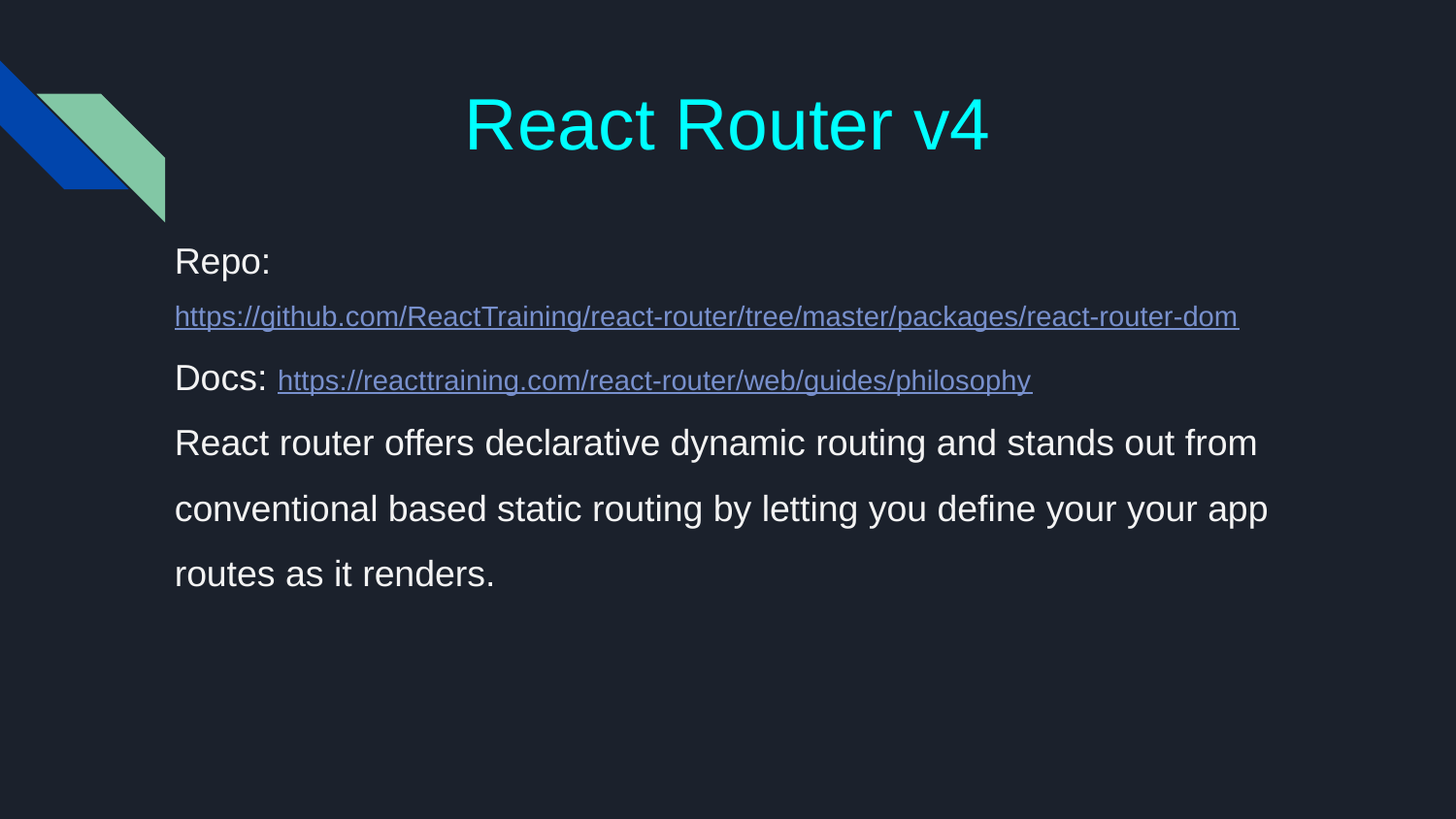

# React Router v4
Repo:
https://github.com/ReactTraining/react-router/tree/master/packages/react-router-dom
Docs: https://reacttraining.com/react-router/web/guides/philosophy
React router offers declarative dynamic routing and stands out from conventional based static routing by letting you define your your app routes as it renders.